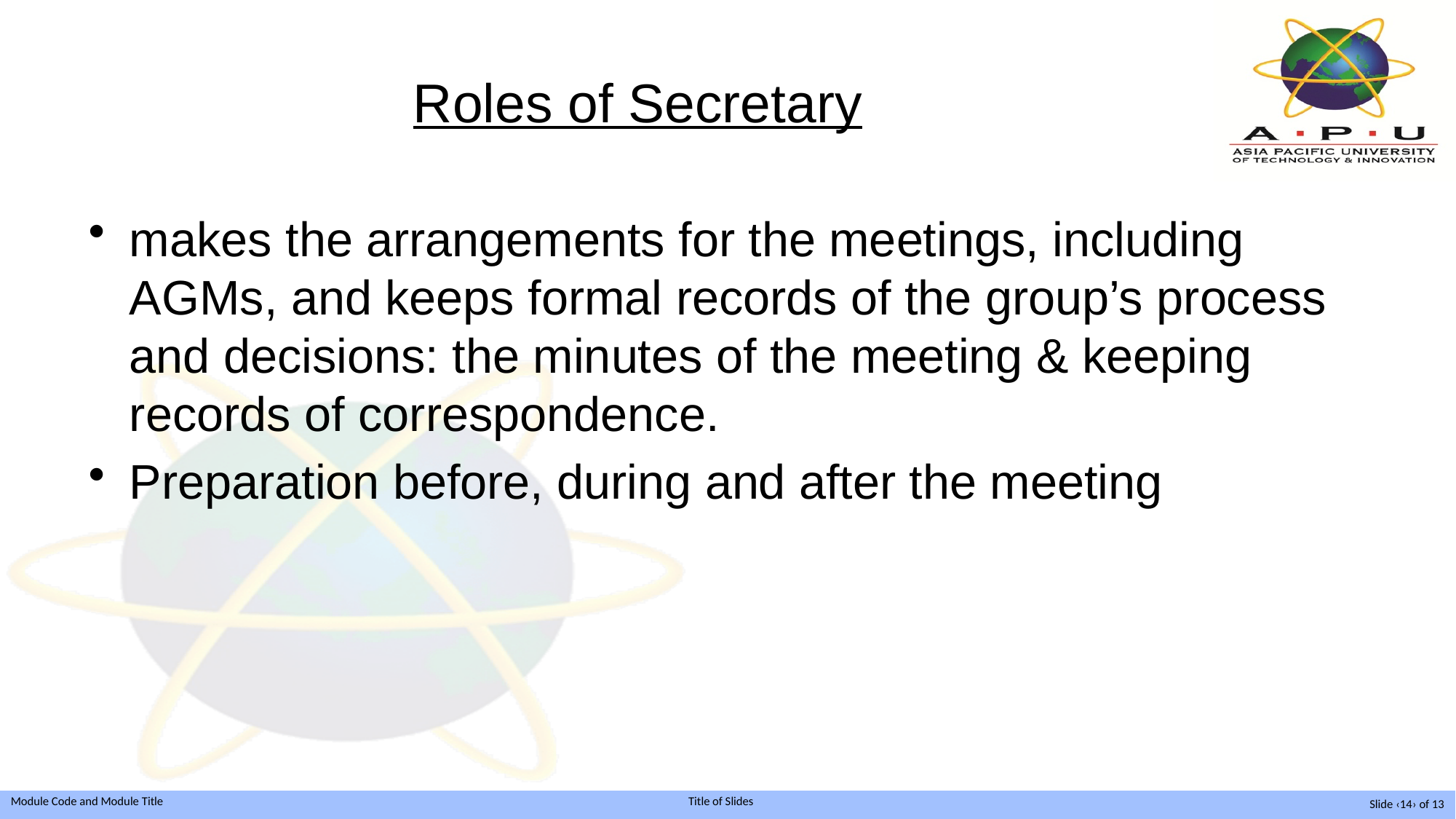

# Roles of Secretary
makes the arrangements for the meetings, including AGMs, and keeps formal records of the group’s process and decisions: the minutes of the meeting & keeping records of correspondence.
Preparation before, during and after the meeting
Slide ‹14› of 13